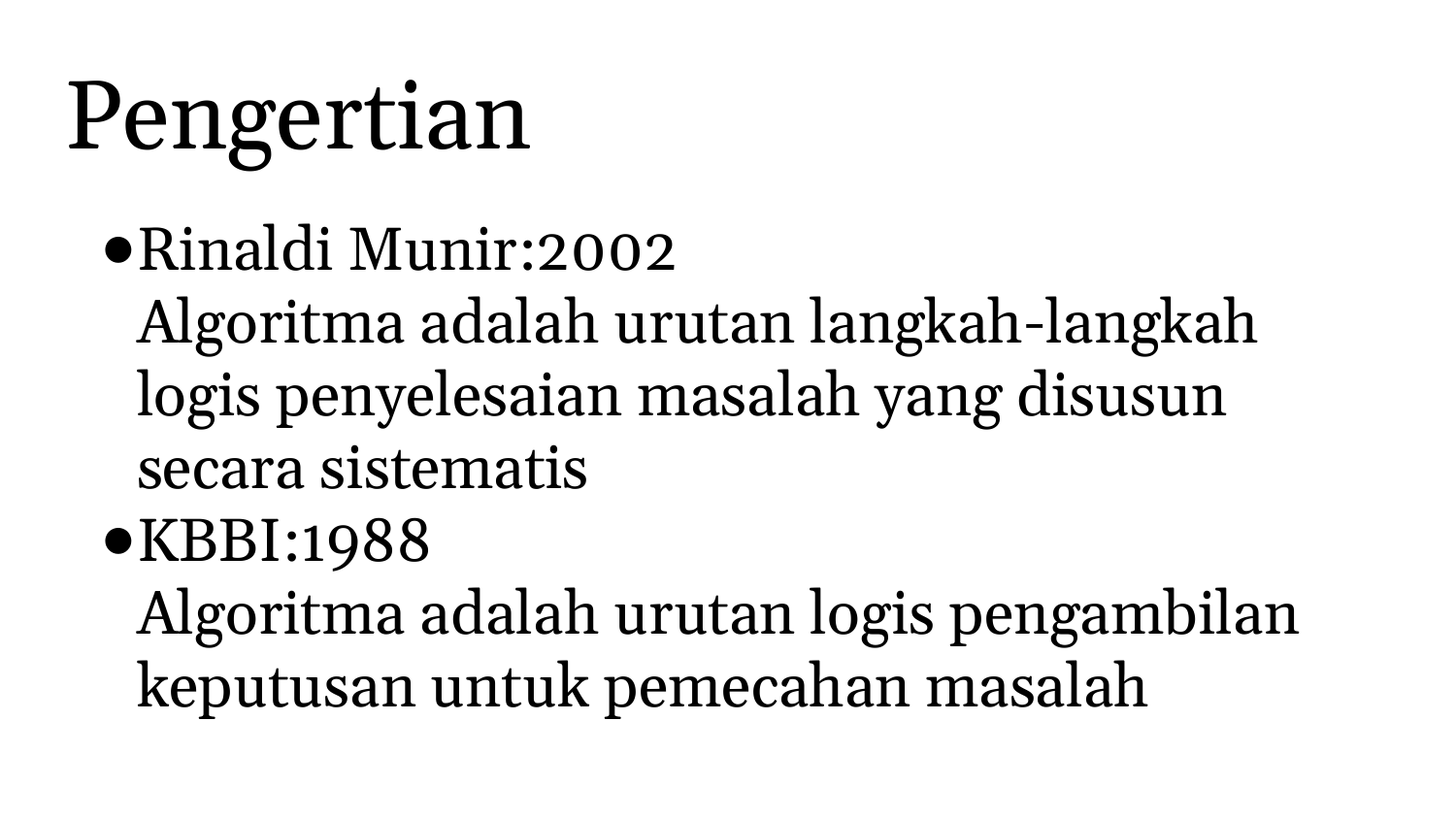

# Pengertian
Rinaldi Munir:2002
Algoritma adalah urutan langkah-langkah logis penyelesaian masalah yang disusun secara sistematis
KBBI:1988
Algoritma adalah urutan logis pengambilan keputusan untuk pemecahan masalah